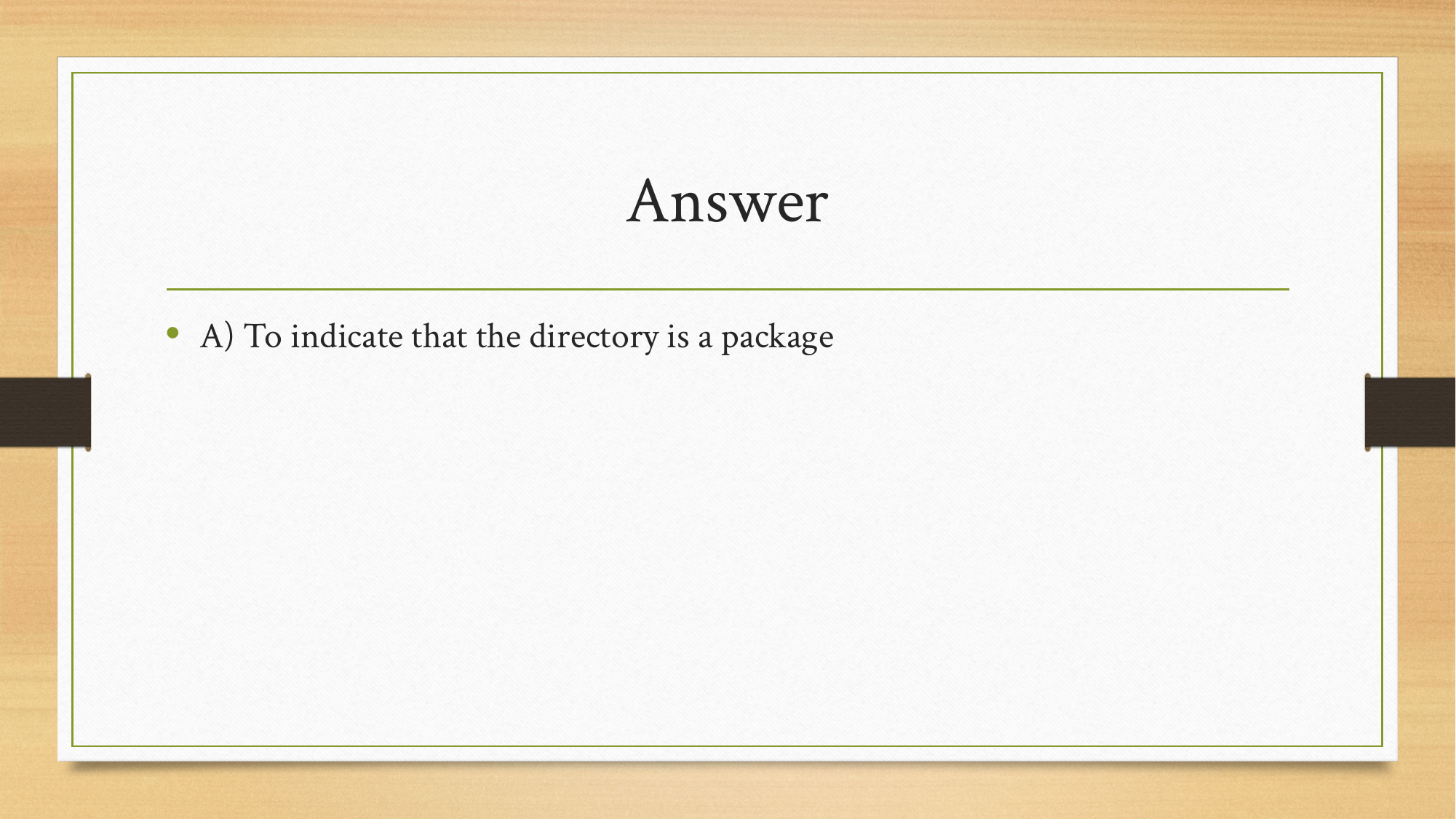

# Answer
A) To indicate that the directory is a package